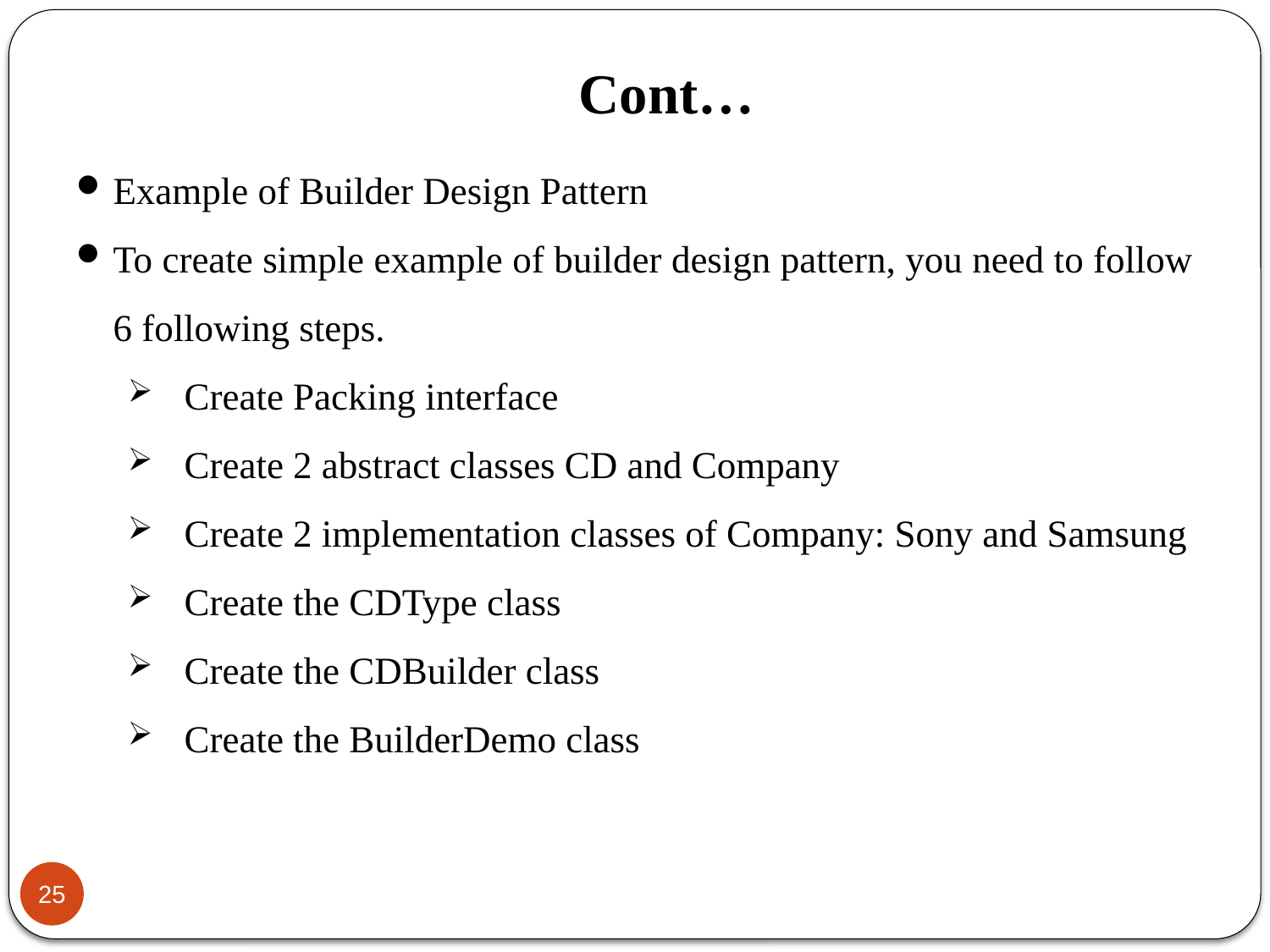

# Cont…
Example of Builder Design Pattern
To create simple example of builder design pattern, you need to follow 6 following steps.
Create Packing interface
Create 2 abstract classes CD and Company
Create 2 implementation classes of Company: Sony and Samsung
Create the CDType class
Create the CDBuilder class
Create the BuilderDemo class

25